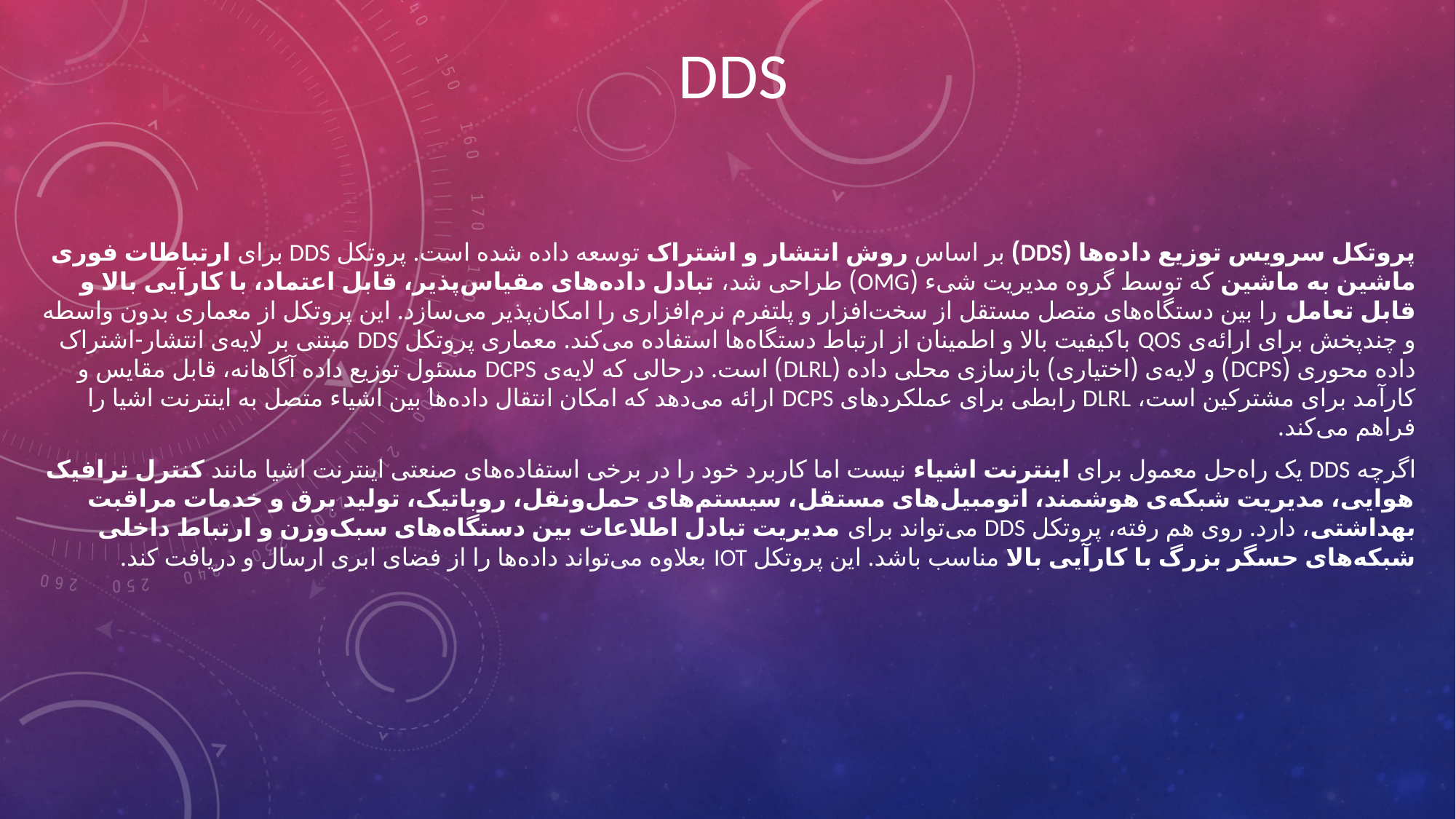

# DDS
پروتکل سرویس توزیع داده‌ها (DDS) بر اساس روش انتشار و اشتراک توسعه داده شده است. پروتکل DDS برای ارتباطات فوری ماشین به ماشین که توسط گروه مدیریت شیء (OMG) طراحی شد، تبادل داده‌های مقیاس‌پذیر، قابل اعتماد، با کارآیی بالا و قابل تعامل را بین دستگاه‌های متصل مستقل از سخت‌افزار و پلتفرم نرم‌افزاری را امکان‌پذیر می‌سازد. این پروتکل از معماری بدون واسطه و چندپخش برای ارائه‌ی QoS باکیفیت بالا و اطمینان از ارتباط دستگاه‌ها استفاده می‌کند. معماری پروتکل DDS مبتنی بر لایه‌ی انتشار-اشتراک داده محوری (DCPS) و لایه‌ی (اختیاری) بازسازی محلی داده (DLRL) است. درحالی که لایه‌ی DCPS مسئول توزیع داده آگاهانه، قابل مقایس و کارآمد برای مشترکین است، DLRL رابطی برای عملکردهای DCPS ارائه می‌دهد که امکان انتقال داده‌ها بین اشیاء متصل به اینترنت اشیا را فراهم می‌کند.
اگرچه DDS یک راه‌حل معمول برای اینترنت اشیاء نیست اما کاربرد خود را در برخی استفاده‌های صنعتی اینترنت اشیا مانند کنترل ترافیک هوایی، مدیریت شبکه‌ی هوشمند، اتومبیل‌های مستقل، سیستم‌های حمل‌ونقل، روباتیک، تولید برق و خدمات مراقبت بهداشتی، دارد. روی هم رفته، پروتکل DDS می‌تواند برای مدیریت تبادل اطلاعات بین دستگاه‌های سبک‌وزن و ارتباط داخلی شبکه‌های حسگر بزرگ با کارآیی بالا مناسب باشد. این پروتکل IoT بعلاوه می‌تواند داده‌ها را از فضای ابری ارسال و دریافت کند.